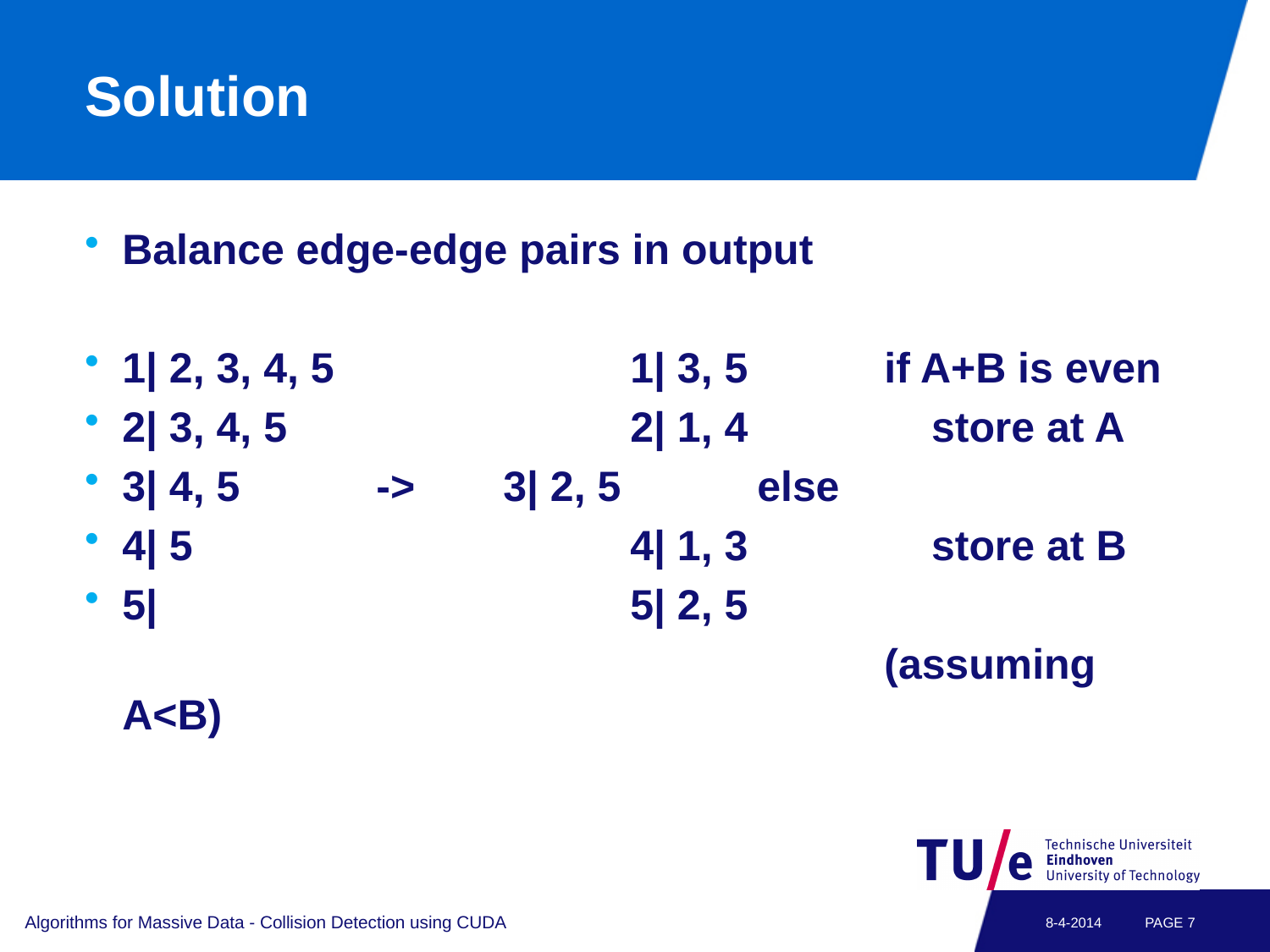

# Solution
Balance edge-edge pairs in output

1| 2, 3, 4, 5			1| 3, 5		if A+B is even
2| 3, 4, 5			2| 1, 4		    store at A
3| 4, 5		->	3| 2, 5		else
4| 5				4| 1, 3		    store at B
5|				5| 2, 5
							(assuming A<B)
Algorithms for Massive Data - Collision Detection using CUDA
8-4-2014
PAGE 7